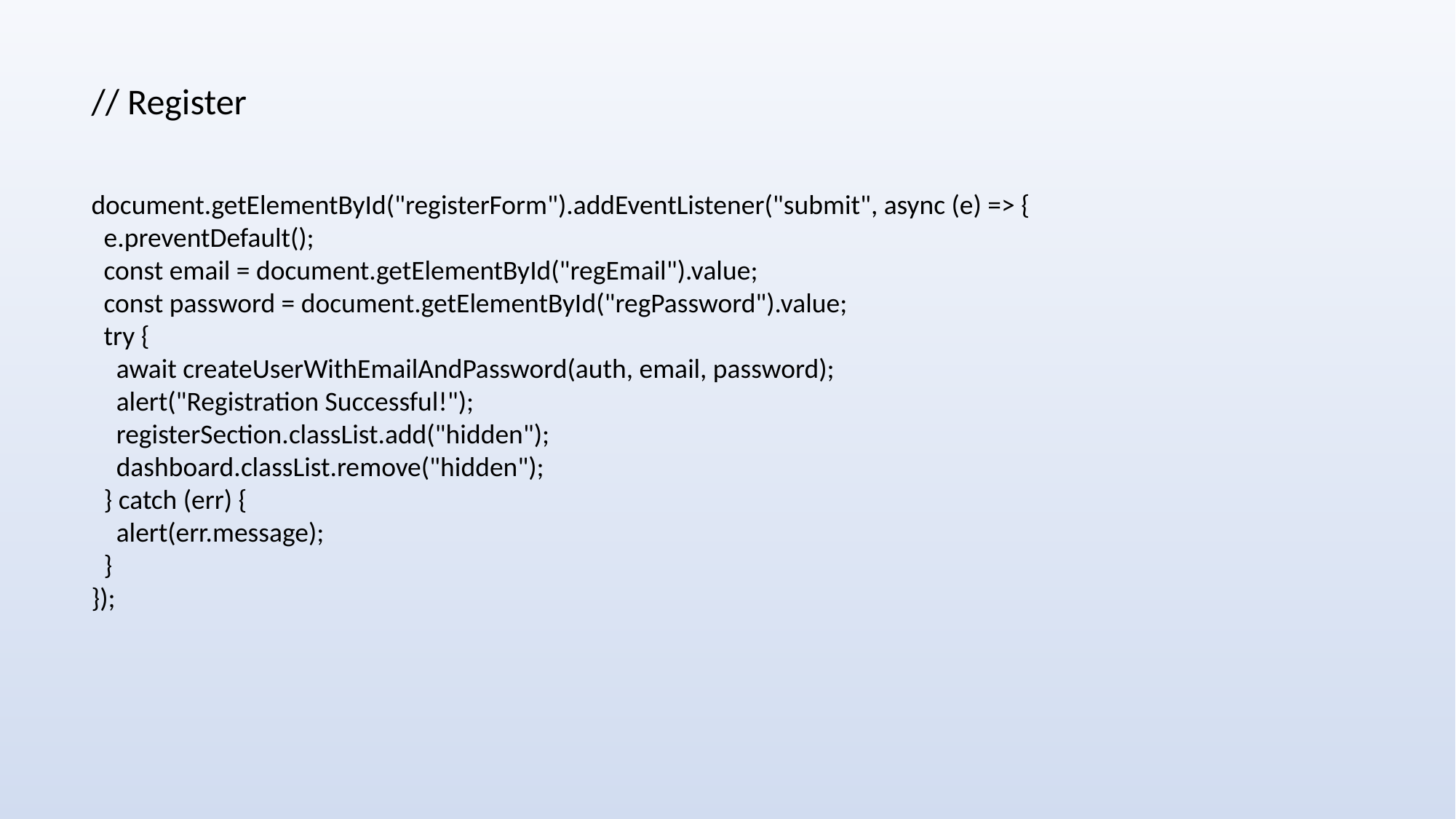

// Register

document.getElementById("registerForm").addEventListener("submit", async (e) => {
  e.preventDefault();
  const email = document.getElementById("regEmail").value;
  const password = document.getElementById("regPassword").value;
  try {
    await createUserWithEmailAndPassword(auth, email, password);
    alert("Registration Successful!");
    registerSection.classList.add("hidden");
    dashboard.classList.remove("hidden");
  } catch (err) {
    alert(err.message);
  }
});